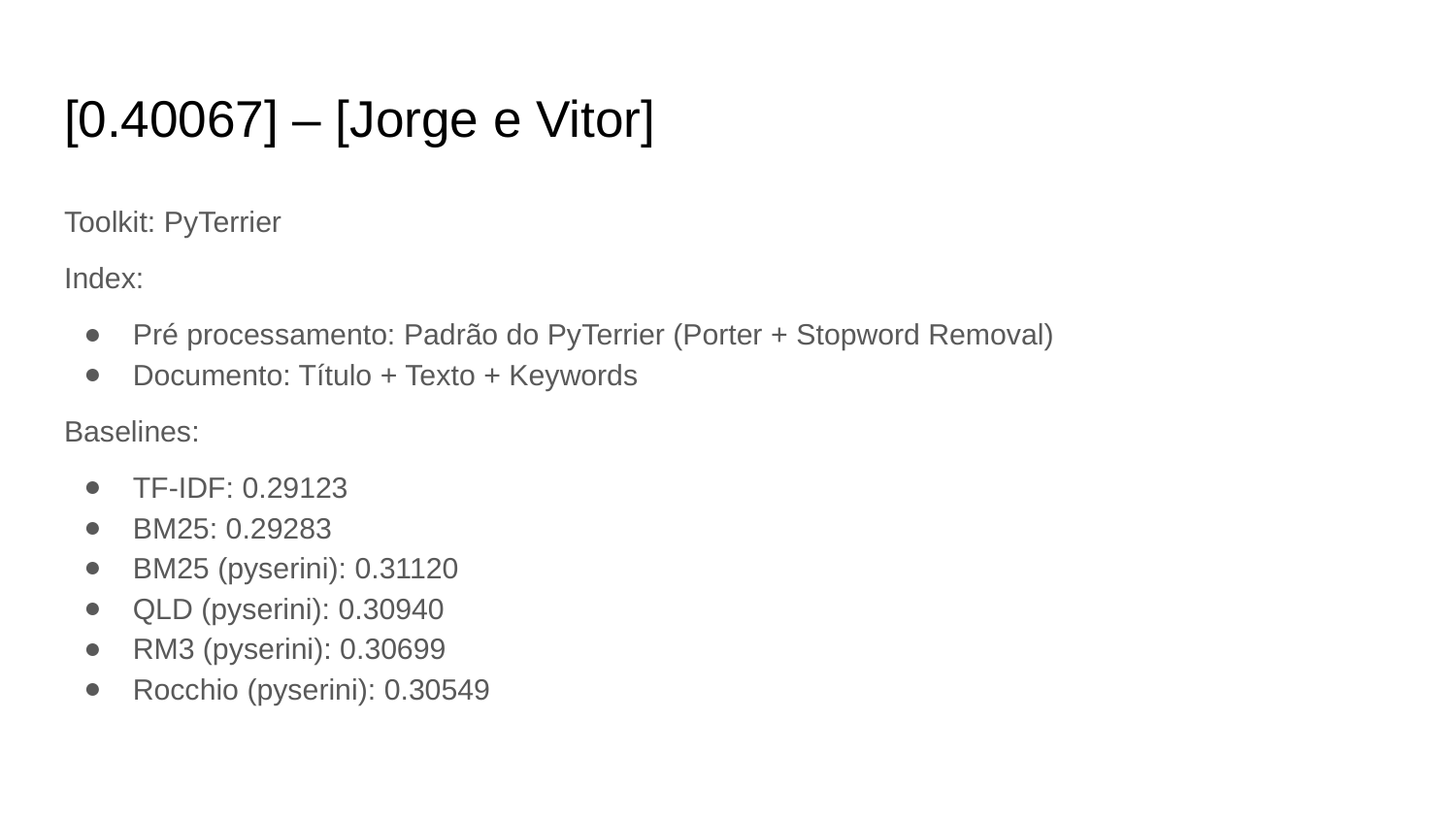

# [0.40067] – [Jorge e Vitor]
Toolkit: PyTerrier
Index:
Pré processamento: Padrão do PyTerrier (Porter + Stopword Removal)
Documento: Título + Texto + Keywords
Baselines:
TF-IDF: 0.29123
BM25: 0.29283
BM25 (pyserini): 0.31120
QLD (pyserini): 0.30940
RM3 (pyserini): 0.30699
Rocchio (pyserini): 0.30549